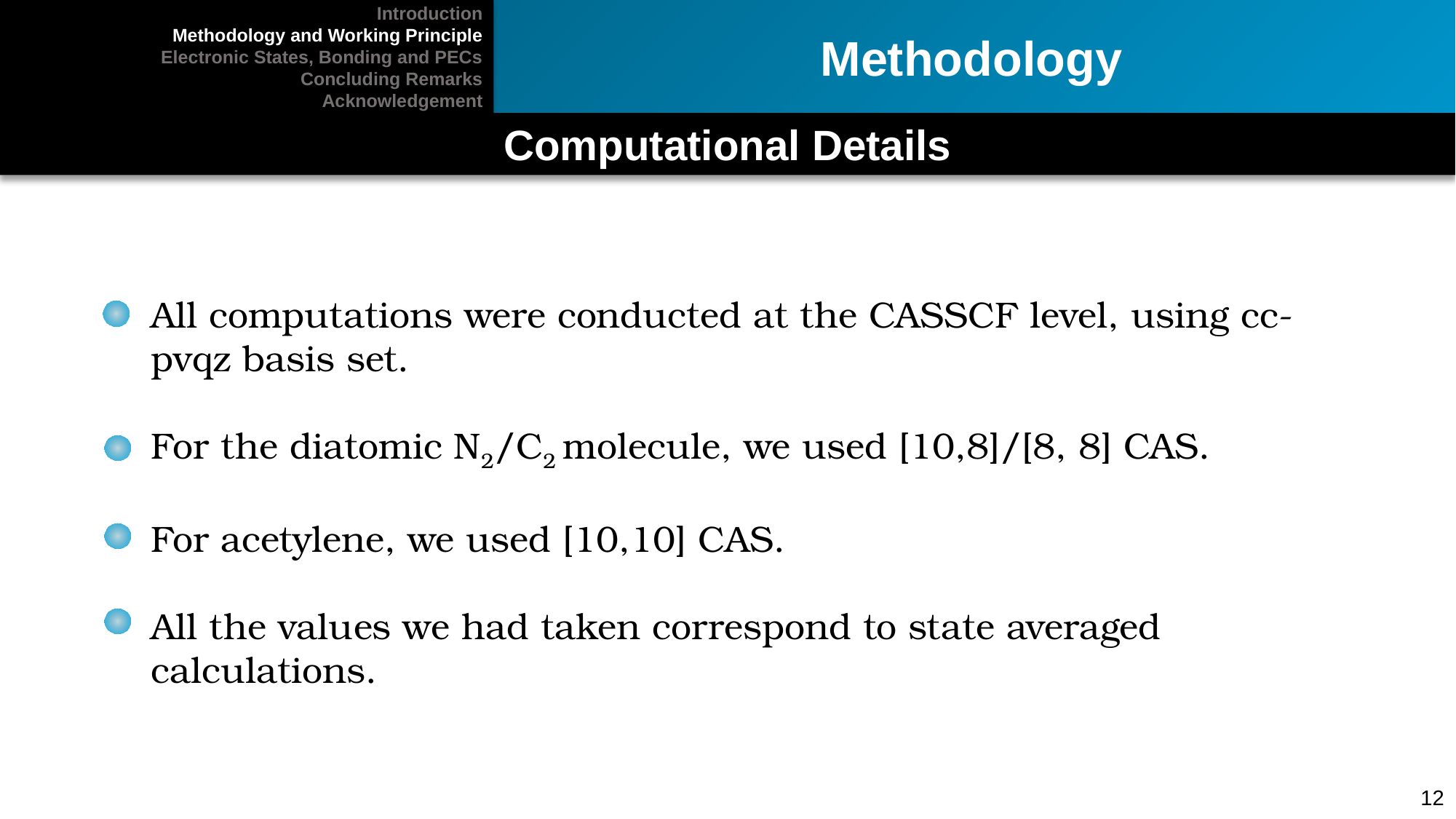

Introduction
Methodology and Working Principle
Electronic States, Bonding and PECs
Concluding Remarks
Acknowledgement
Methodology
Computational Details
All computations were conducted at the CASSCF level, using cc-pvqz basis set.

For the diatomic N2/C2 molecule, we used [10,8]/[8, 8] CAS.

For acetylene, we used [10,10] CAS.

All the values we had taken correspond to state averaged calculations.

12